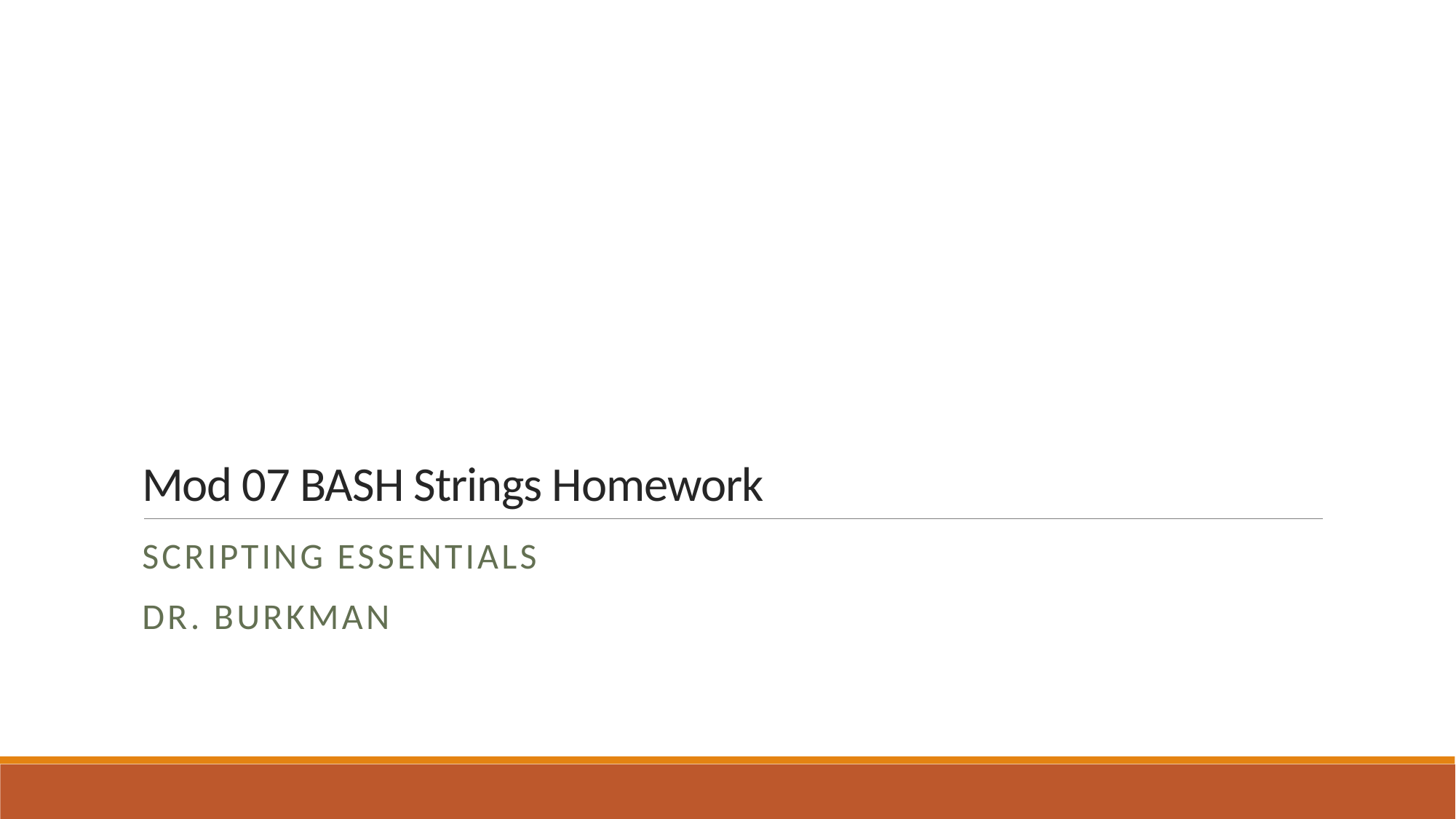

# Mod 07 BASH Strings Homework
Scripting Essentials
Dr. Burkman